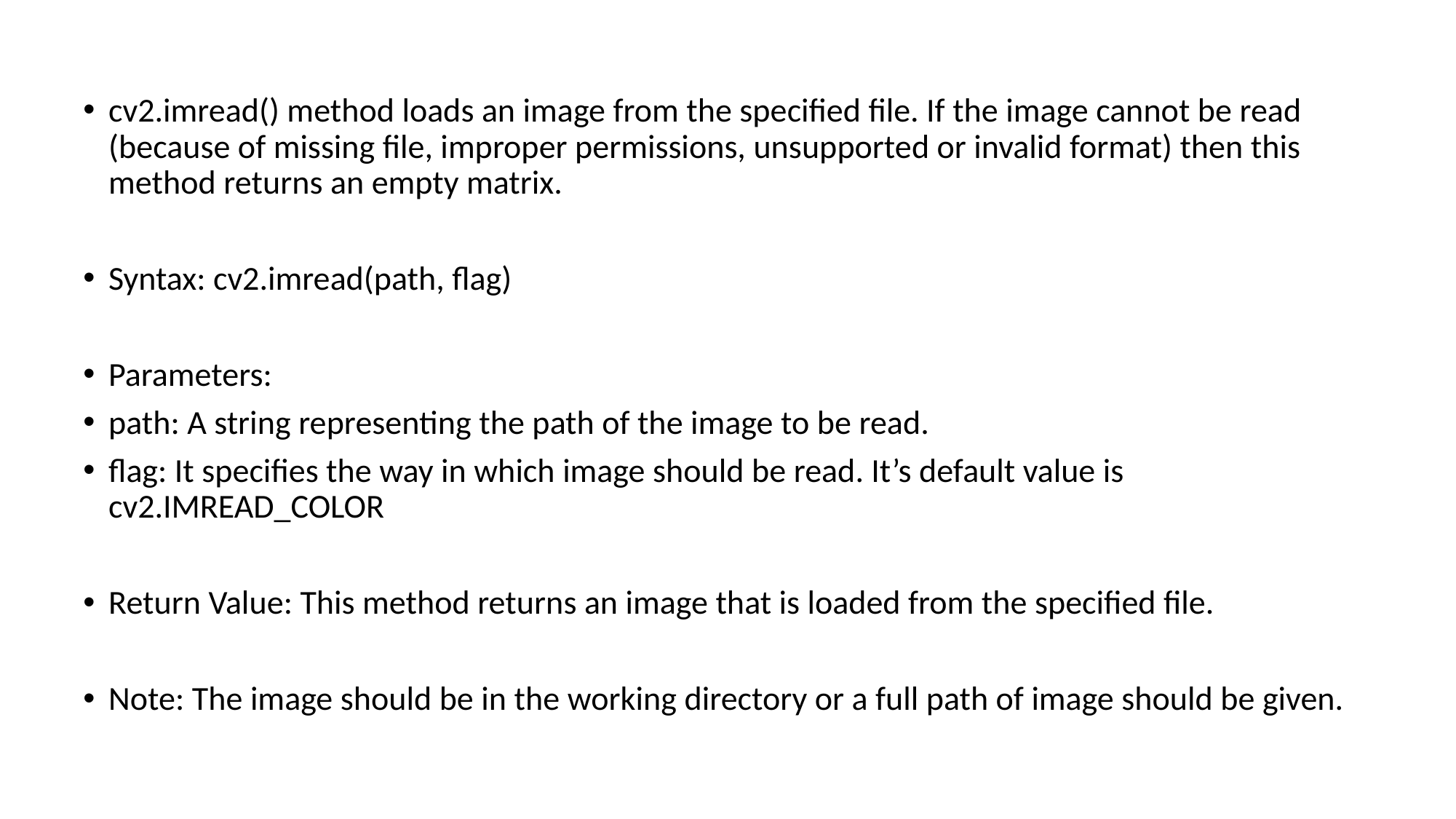

cv2.imread() method loads an image from the specified file. If the image cannot be read (because of missing file, improper permissions, unsupported or invalid format) then this method returns an empty matrix.

Syntax: cv2.imread(path, flag)

Parameters:
path: A string representing the path of the image to be read.
flag: It specifies the way in which image should be read. It’s default value is cv2.IMREAD_COLOR

Return Value: This method returns an image that is loaded from the specified file.

Note: The image should be in the working directory or a full path of image should be given.